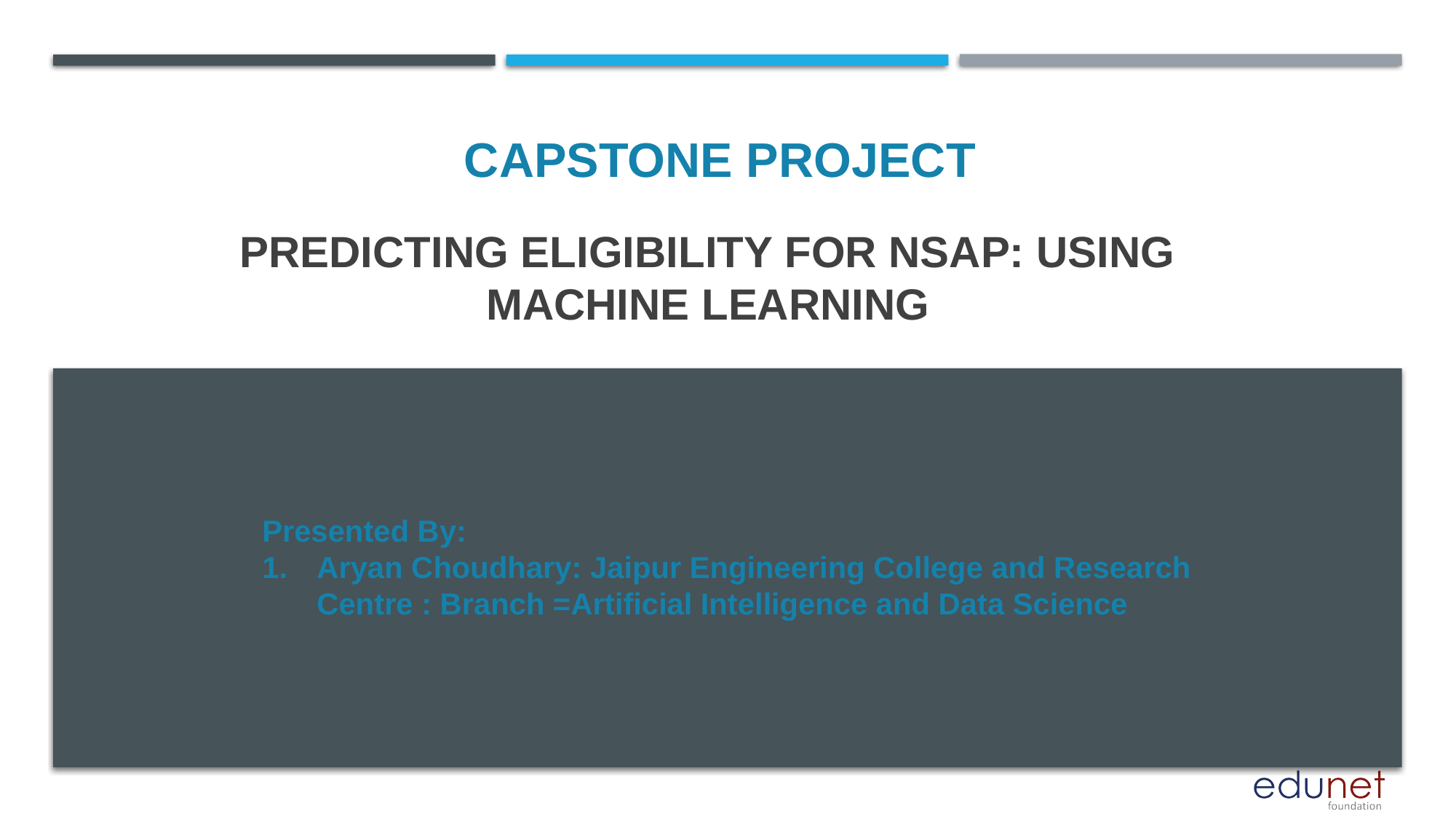

CAPSTONE PROJECT
# Predicting Eligibility for NSAP: using Machine Learning
Presented By:
Aryan Choudhary: Jaipur Engineering College and Research Centre : Branch =Artificial Intelligence and Data Science